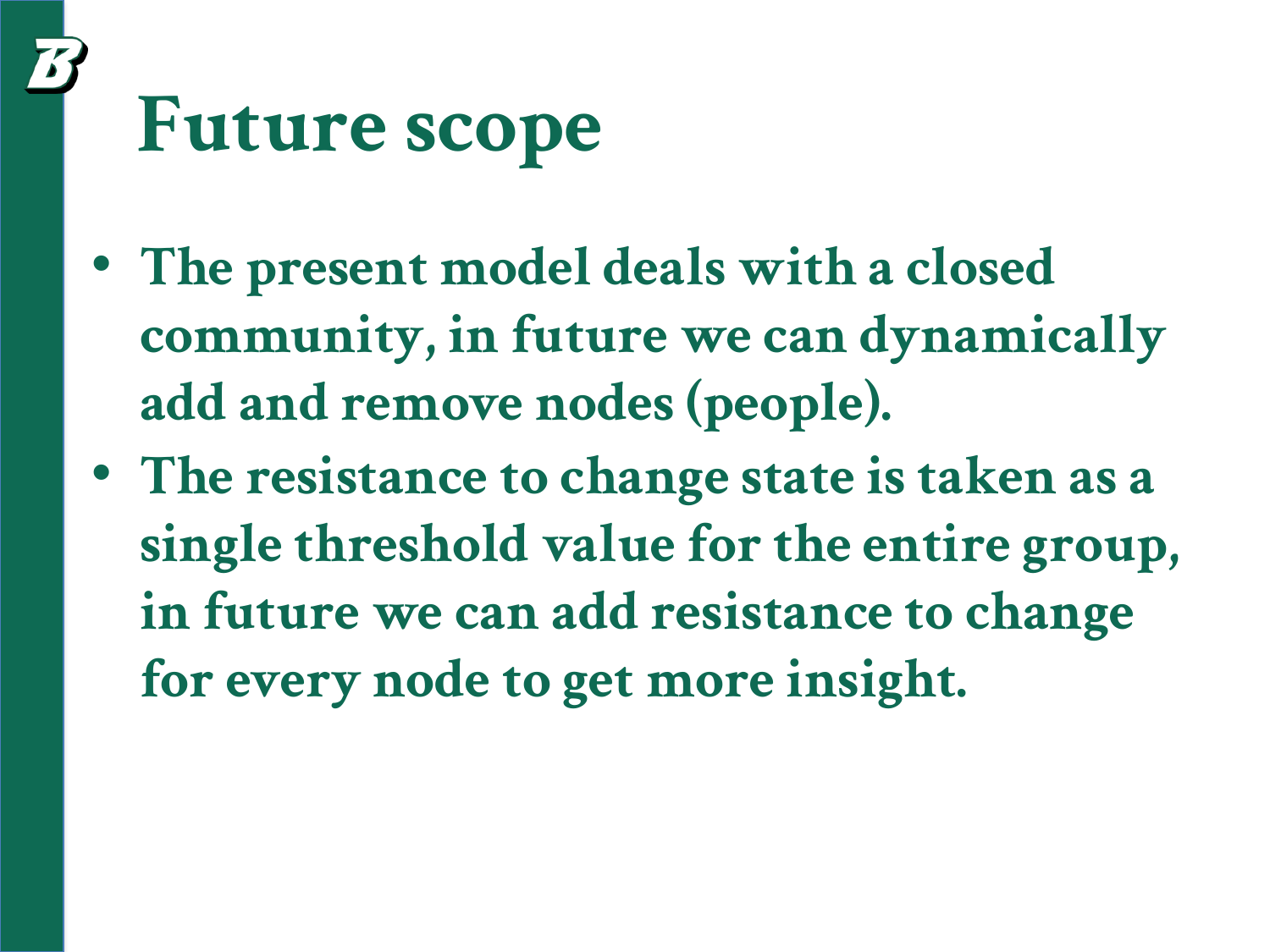

# Future scope
The present model deals with a closed community, in future we can dynamically add and remove nodes (people).
The resistance to change state is taken as a single threshold value for the entire group, in future we can add resistance to change for every node to get more insight.